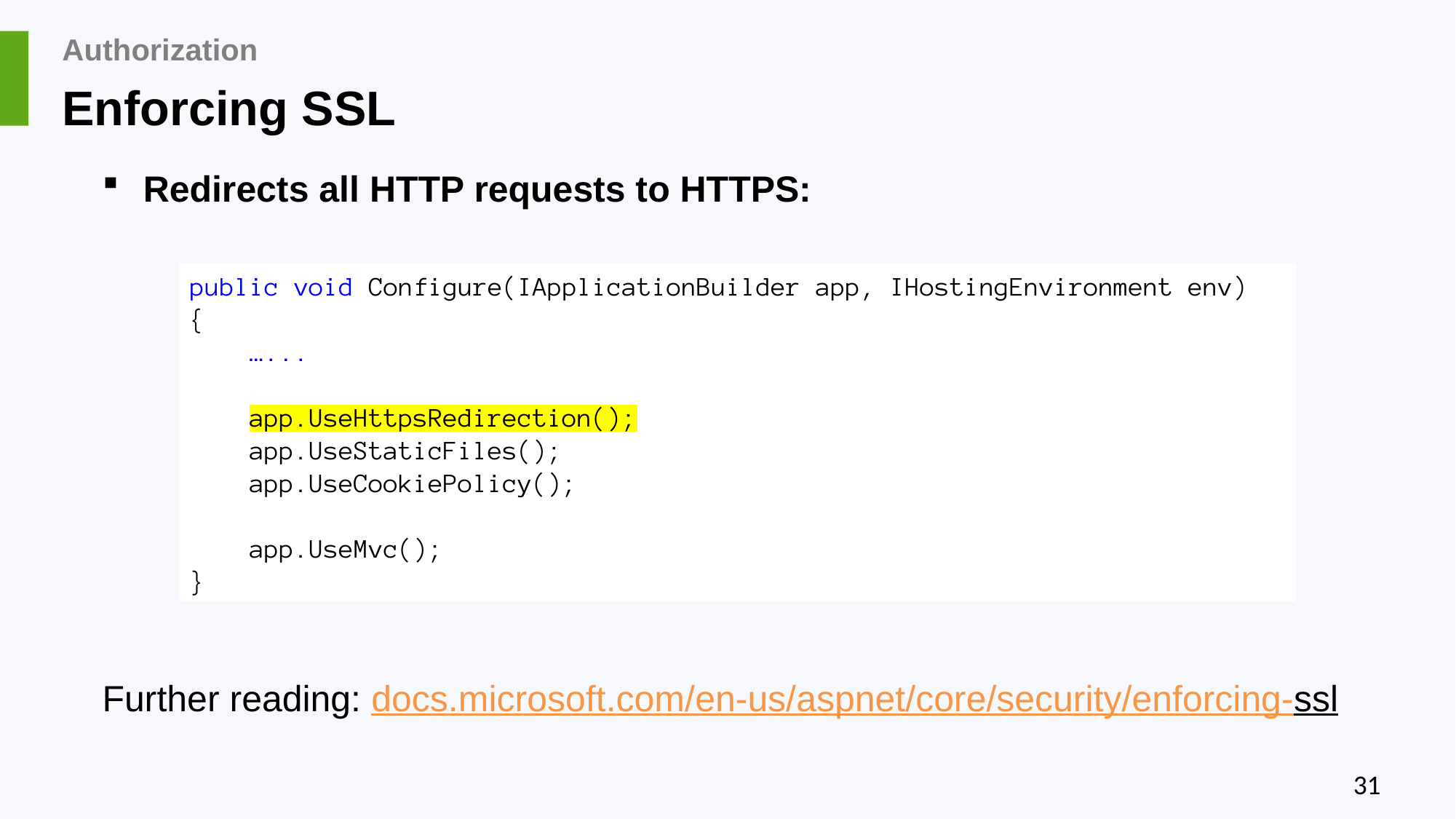

# Authorization
Enforcing SSL
Redirects all HTTP requests to HTTPS:

Further reading: docs.microsoft.com/en-us/aspnet/core/security/enforcing-ssl
public void Configure(IApplicationBuilder app, IHostingEnvironment env)
{
    …...

    app.UseHttpsRedirection();
    app.UseStaticFiles();
    app.UseCookiePolicy();

    app.UseMvc();
}